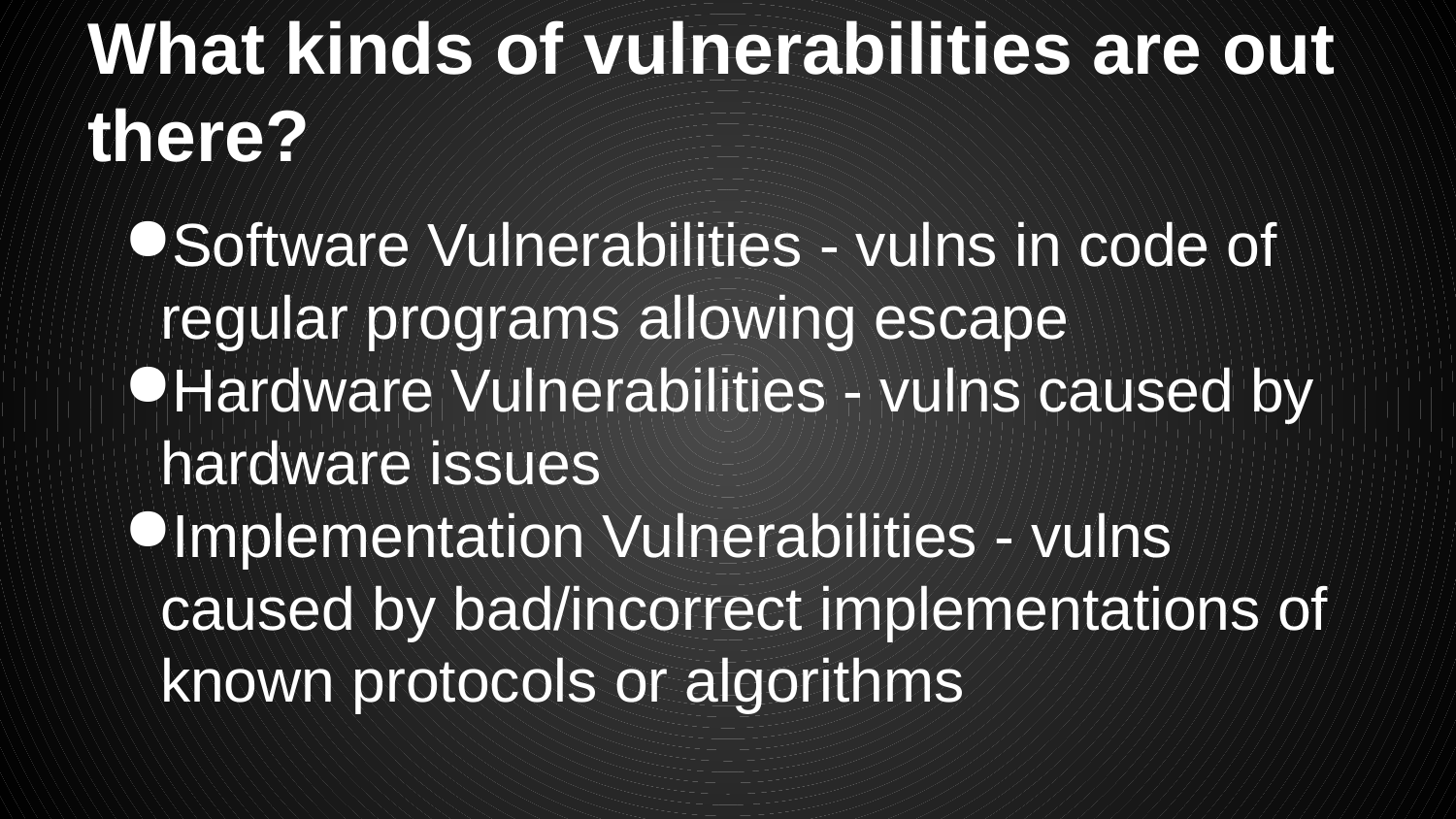

# What kinds of vulnerabilities are out there?
Software Vulnerabilities - vulns in code of regular programs allowing escape
Hardware Vulnerabilities - vulns caused by hardware issues
Implementation Vulnerabilities - vulns caused by bad/incorrect implementations of known protocols or algorithms